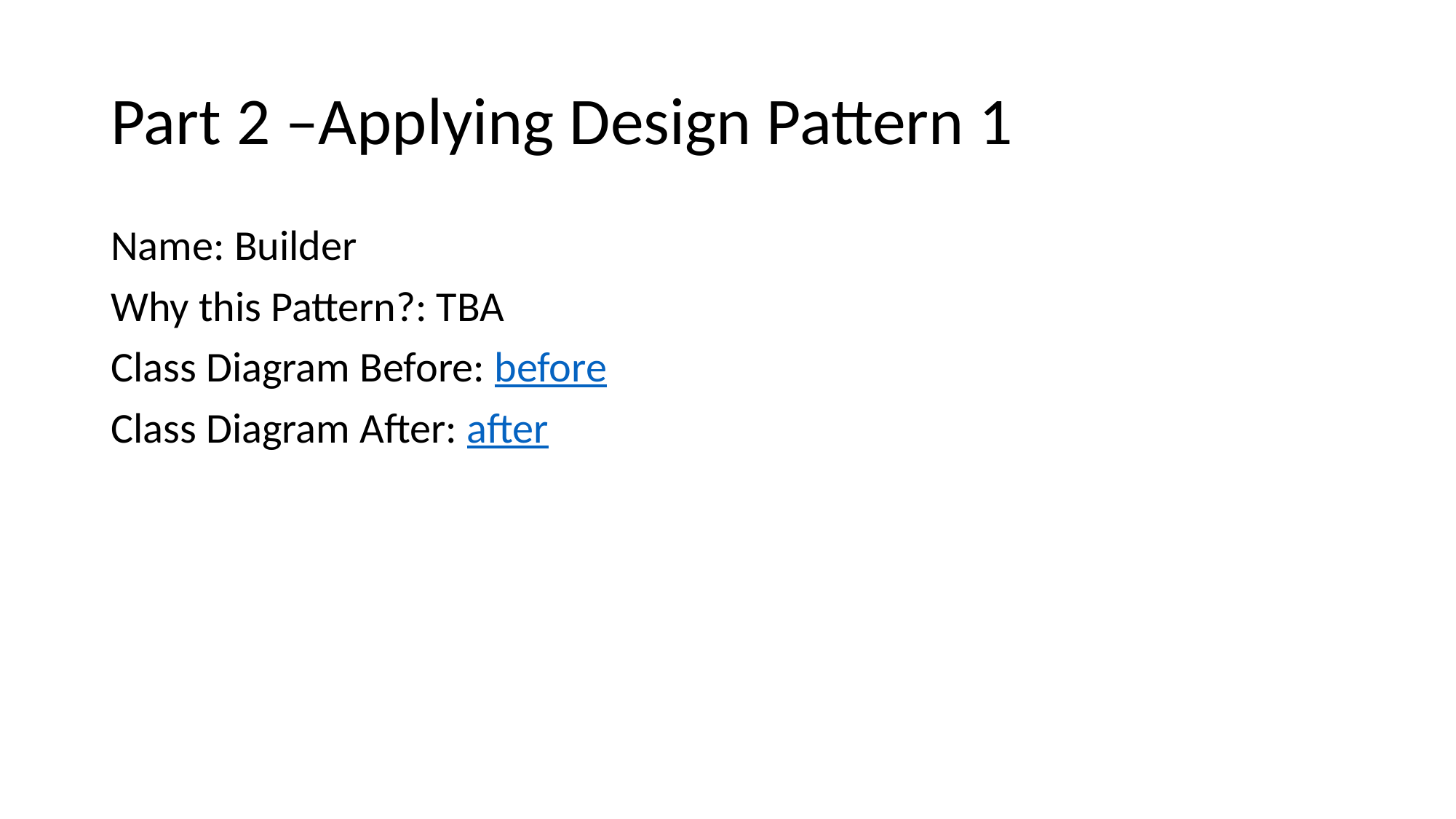

# Part 2 –Applying Design Pattern 1
Name: Builder
Why this Pattern?: TBA
Class Diagram Before: before
Class Diagram After: after